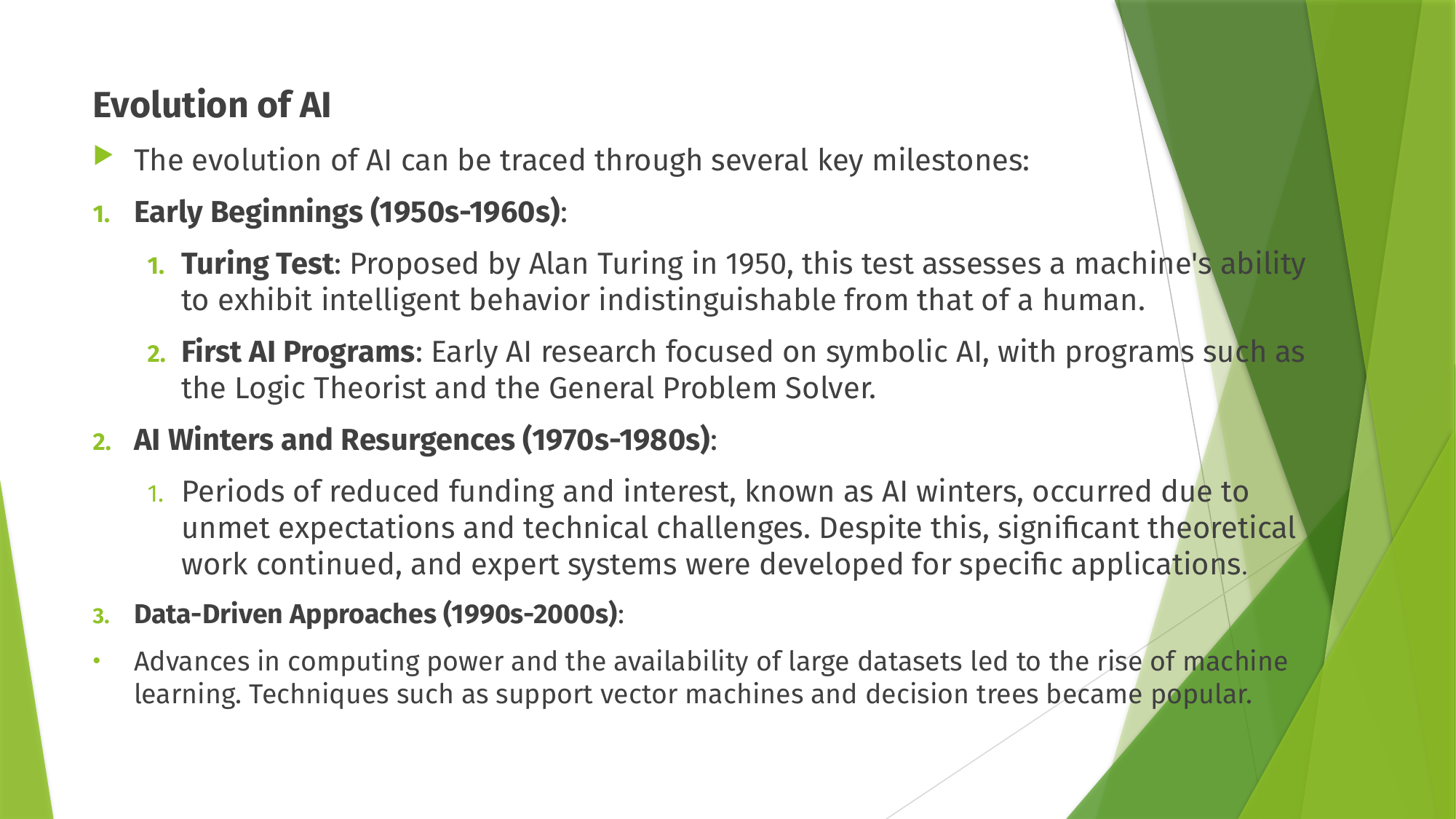

Evolution of AI
The evolution of AI can be traced through several key milestones:
Early Beginnings (1950s-1960s):
Turing Test: Proposed by Alan Turing in 1950, this test assesses a machine's ability to exhibit intelligent behavior indistinguishable from that of a human.
First AI Programs: Early AI research focused on symbolic AI, with programs such as the Logic Theorist and the General Problem Solver.
AI Winters and Resurgences (1970s-1980s):
Periods of reduced funding and interest, known as AI winters, occurred due to unmet expectations and technical challenges. Despite this, significant theoretical work continued, and expert systems were developed for specific applications.
Data-Driven Approaches (1990s-2000s):
Advances in computing power and the availability of large datasets led to the rise of machine learning. Techniques such as support vector machines and decision trees became popular.